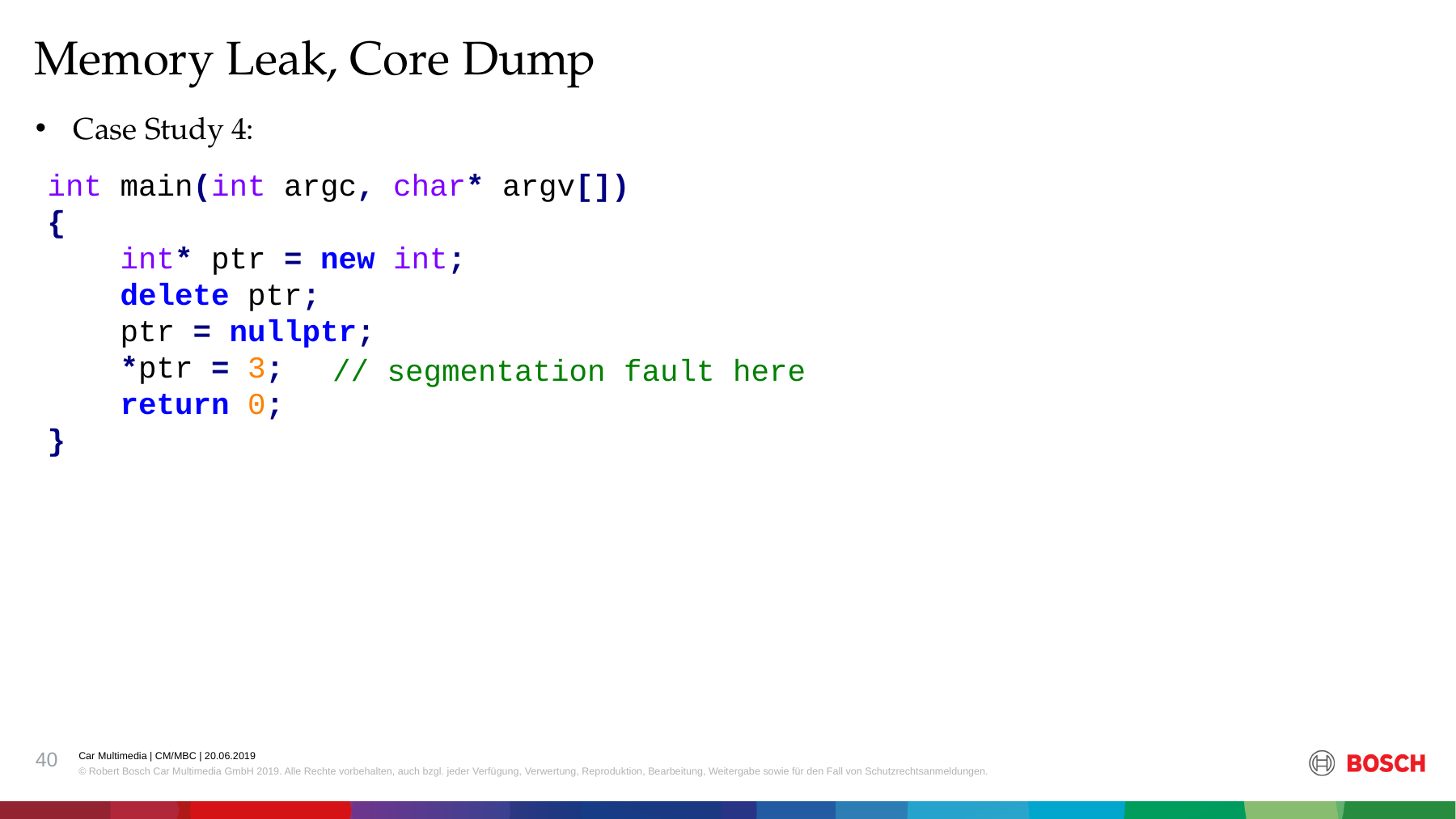

Memory Leak, Core Dump
Case Study 4:

int main(int argc, char* argv[])
{
    int* ptr = new int;
    delete ptr;
    ptr = nullptr;
    *ptr = 3;
    return 0;
}

60* countries –
410,000*
Bosch associates
// segmentation fault here
40